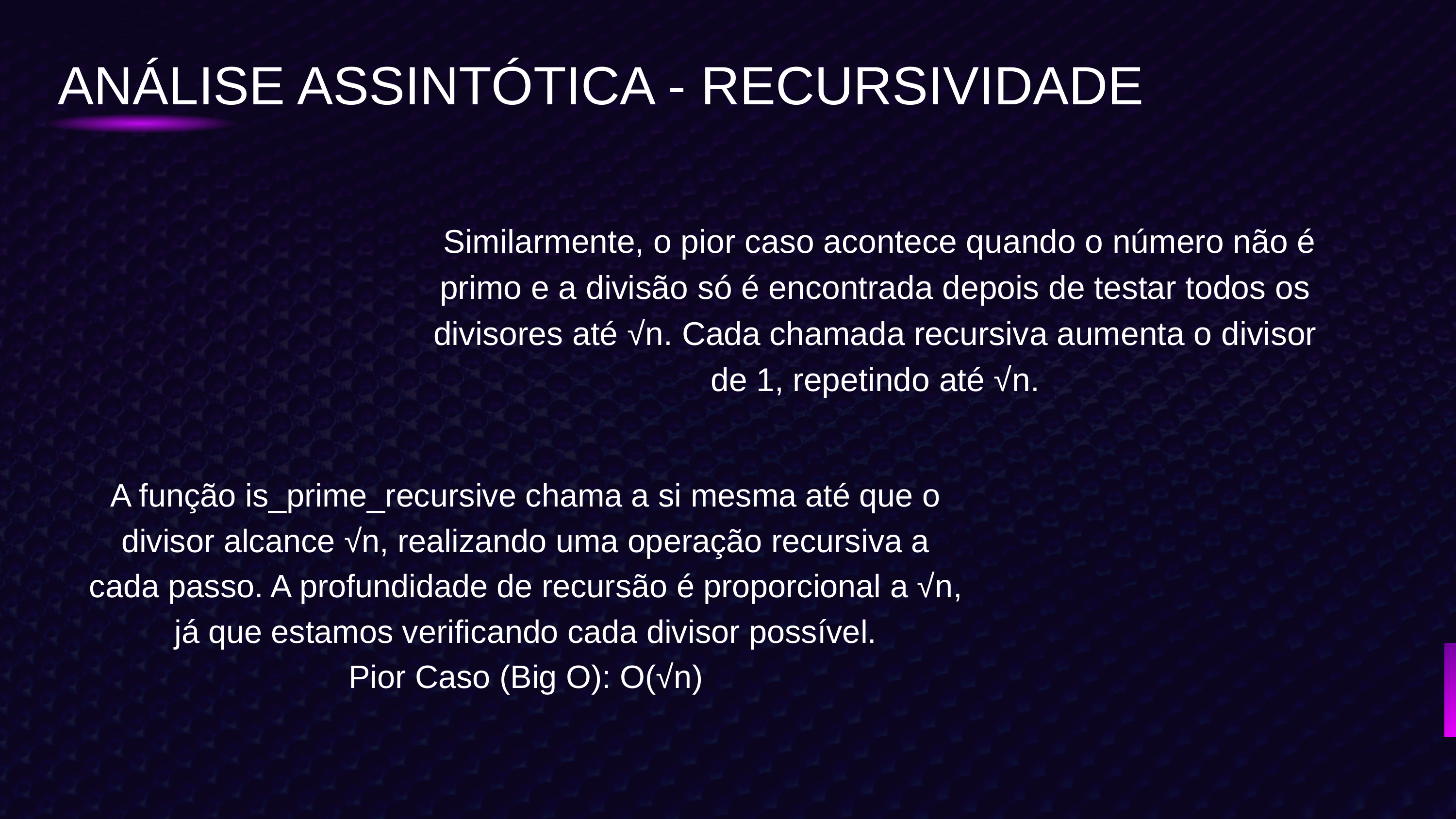

ANÁLISE ASSINTÓTICA - RECURSIVIDADE
 Similarmente, o pior caso acontece quando o número não é primo e a divisão só é encontrada depois de testar todos os divisores até √n​. Cada chamada recursiva aumenta o divisor de 1, repetindo até √n​.
A função is_prime_recursive chama a si mesma até que o divisor alcance √n, realizando uma operação recursiva a cada passo. A profundidade de recursão é proporcional a √n​, já que estamos verificando cada divisor possível.
Pior Caso (Big O): O(√n​)